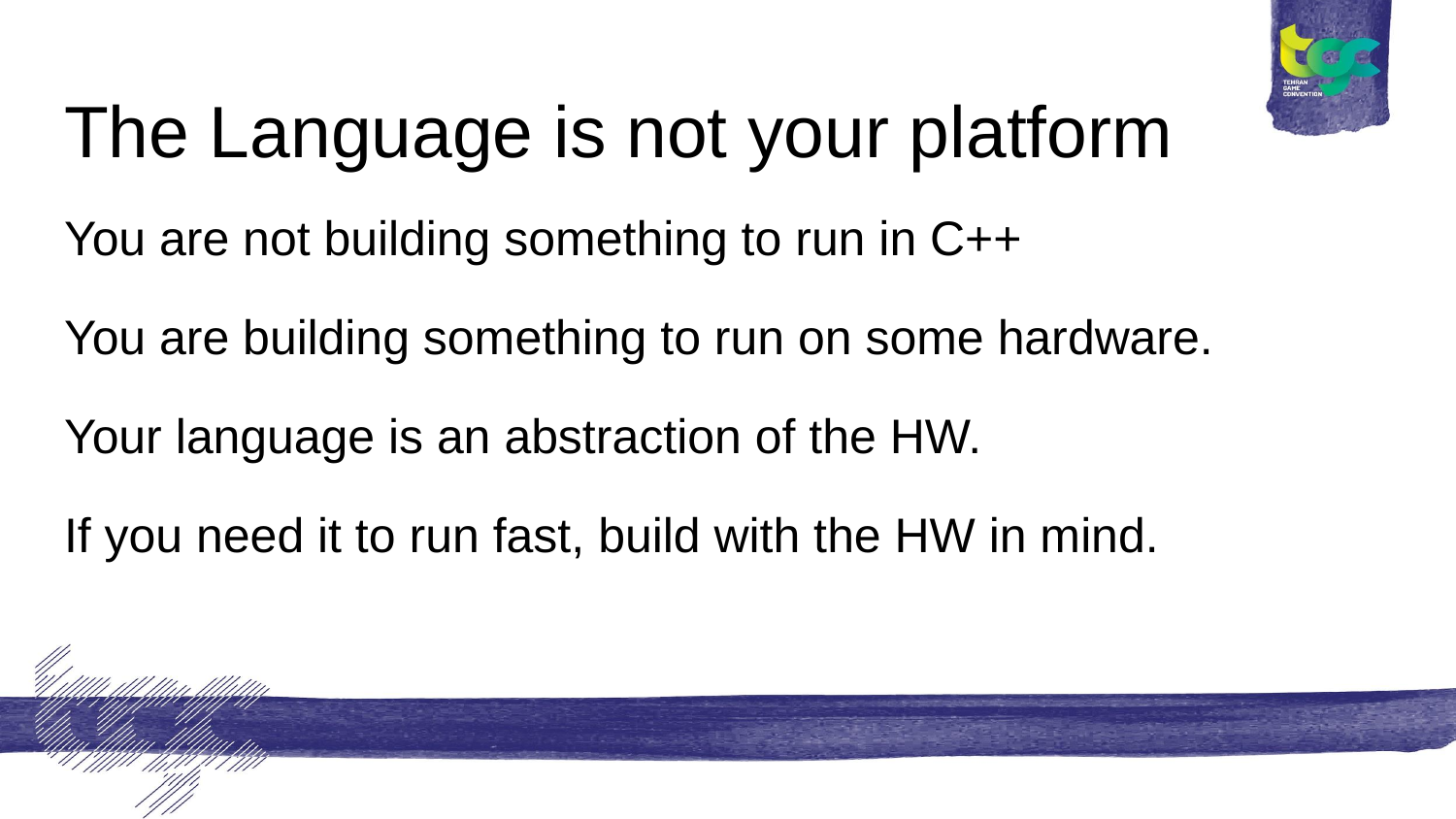

# The Language is not your platform
You are not building something to run in C++
You are building something to run on some hardware.
Your language is an abstraction of the HW.
If you need it to run fast, build with the HW in mind.